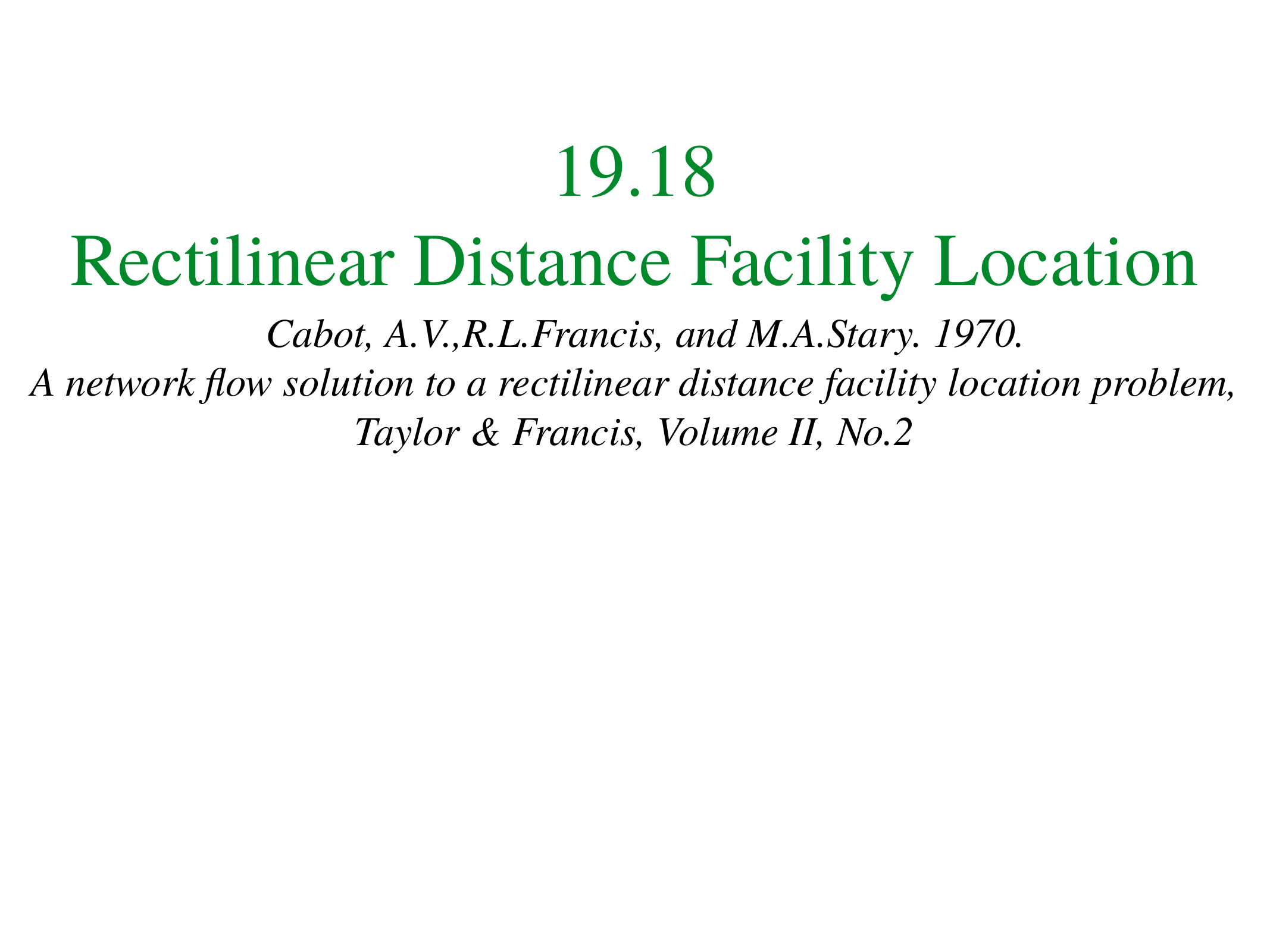

# 19.18 Rectilinear Distance Facility Location
Cabot, A.V.,R.L.Francis, and M.A.Stary. 1970.
A network flow solution to a rectilinear distance facility location problem,
Taylor & Francis, Volume II, No.2